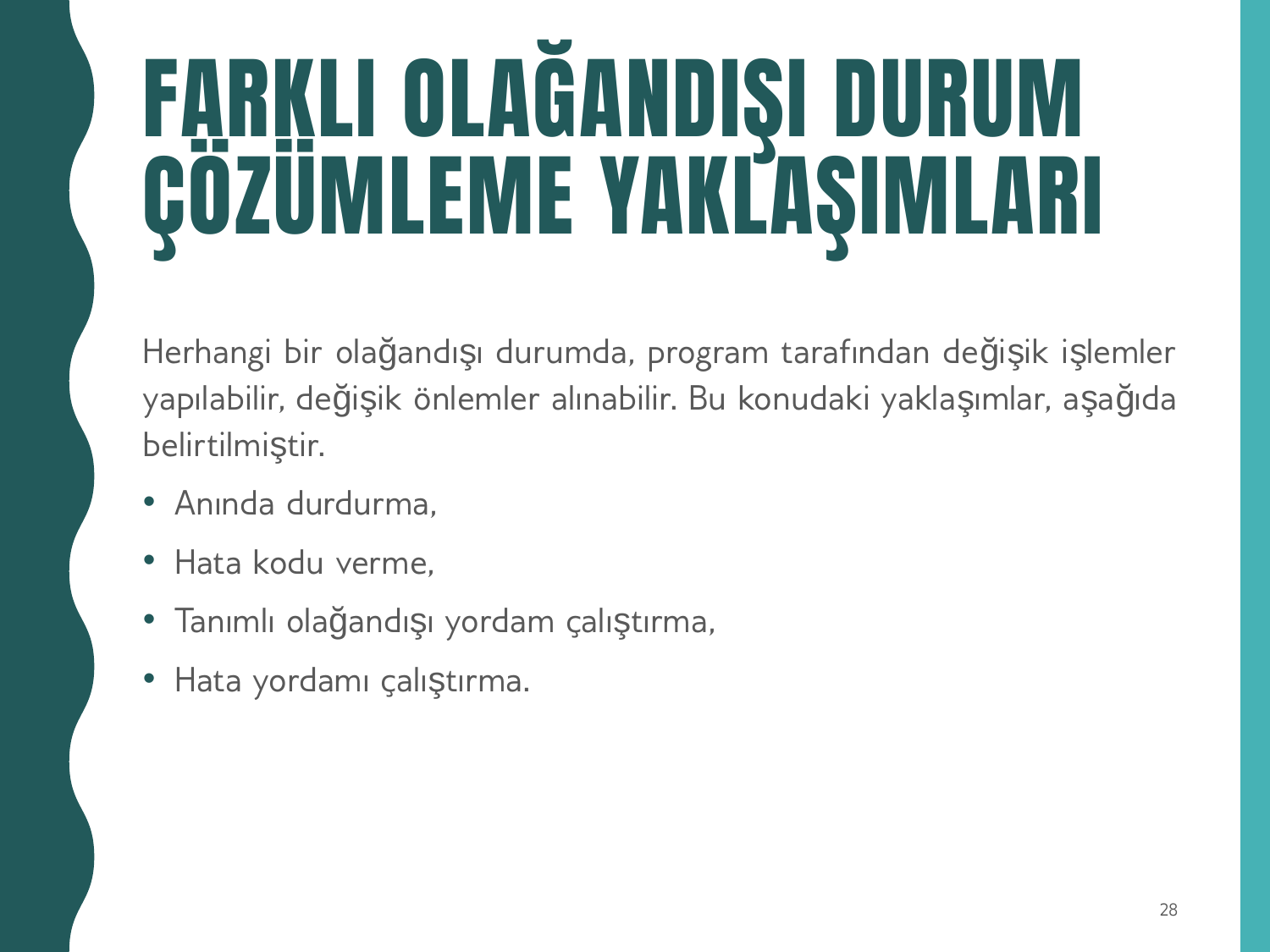

# Farklı Olağandışı Durum Çözümleme Yaklaşımları
Herhangi bir olağandışı durumda, program tarafından değişik işlemler yapılabilir, değişik önlemler alınabilir. Bu konudaki yaklaşımlar, aşağıda belirtilmiştir.
Anında durdurma,
Hata kodu verme,
Tanımlı olağandışı yordam çalıştırma,
Hata yordamı çalıştırma.

28